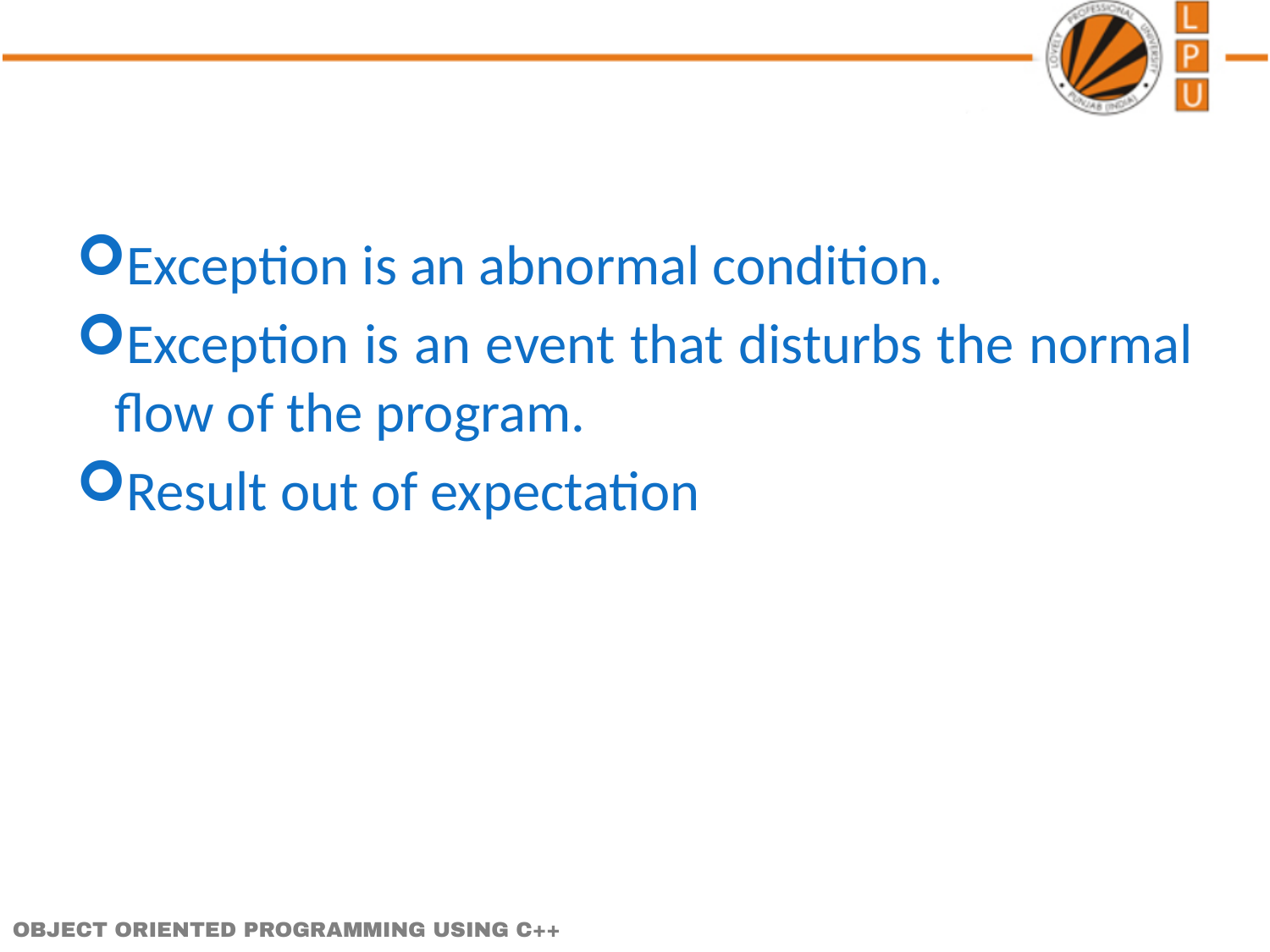

#
Exception is an abnormal condition.
Exception is an event that disturbs the normal flow of the program.
Result out of expectation